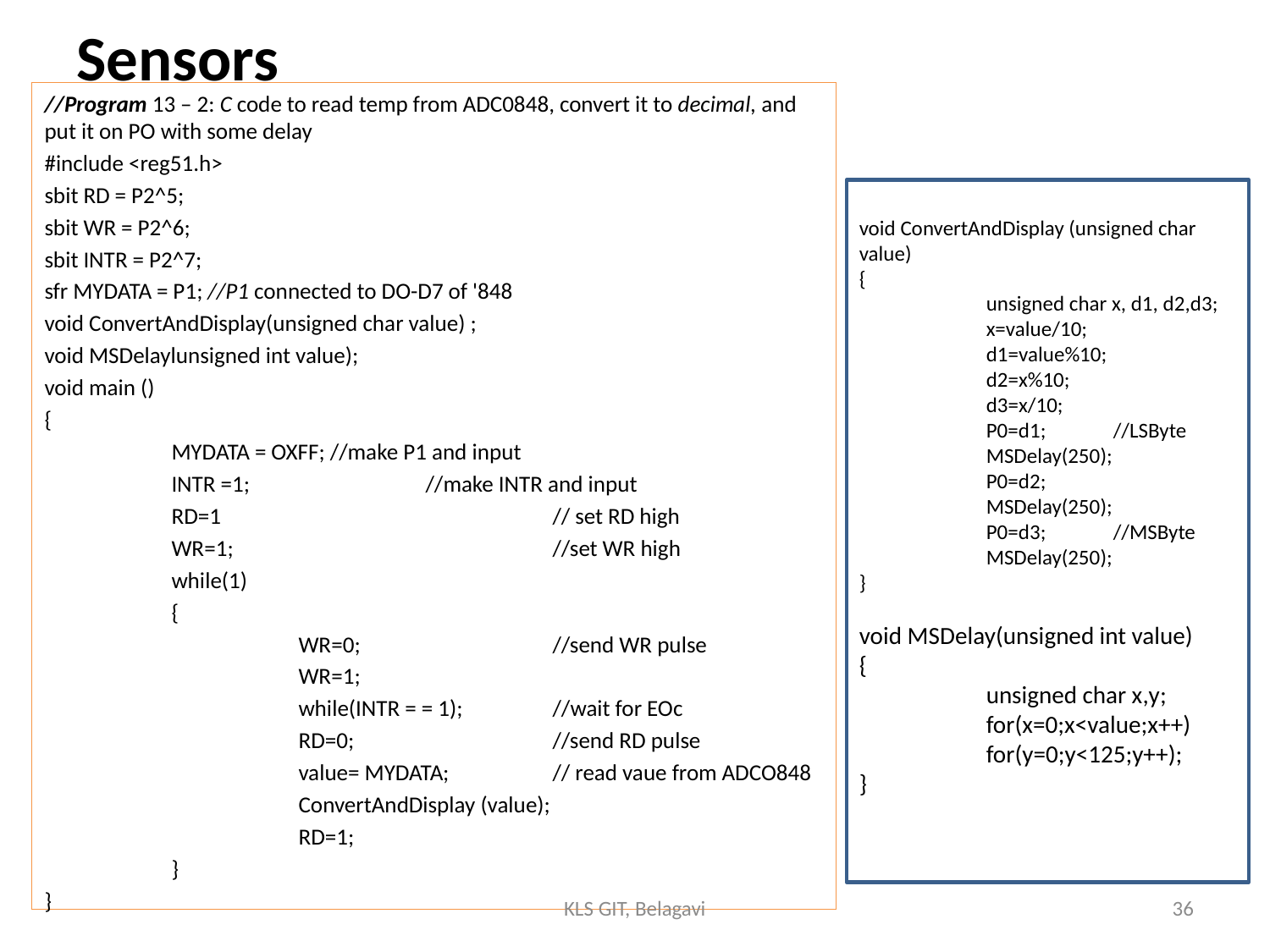

# Sensors
//Program 13 – 2: C code to read temp from ADC0848, convert it to decimal, and put it on PO with some delay
#include <reg51.h>
sbit RD = P2^5;
sbit WR = P2^6;
sbit INTR = P2^7;
sfr MYDATA = P1; //P1 connected to DO-D7 of '848
void ConvertAndDisplay(unsigned char value) ;
void MSDelaylunsigned int value);
void main ()
{
	MYDATA = OXFF; //make P1 and input
	INTR =1; 		//make INTR and input
	RD=1			// set RD high
	WR=1;			//set WR high
	while(1)
	{
		WR=0;		//send WR pulse
		WR=1;
		while(INTR = = 1);	//wait for EOc
		RD=0;		//send RD pulse
		value= MYDATA;	// read vaue from ADCO848
		ConvertAndDisplay (value);
		RD=1;
	}
}

void ConvertAndDisplay (unsigned char value)
{
	unsigned char x, d1, d2,d3;
	x=value/10;
	d1=value%10;
	d2=x%10;
	d3=x/10;
	P0=d1;	//LSByte
	MSDelay(250);
	P0=d2;
	MSDelay(250);
	P0=d3;	//MSByte
	MSDelay(250);
}

void MSDelay(unsigned int value)
{
	unsigned char x,y;
	for(x=0;x<value;x++)
	for(y=0;y<125;y++);
}

KLS GIT, Belagavi
36